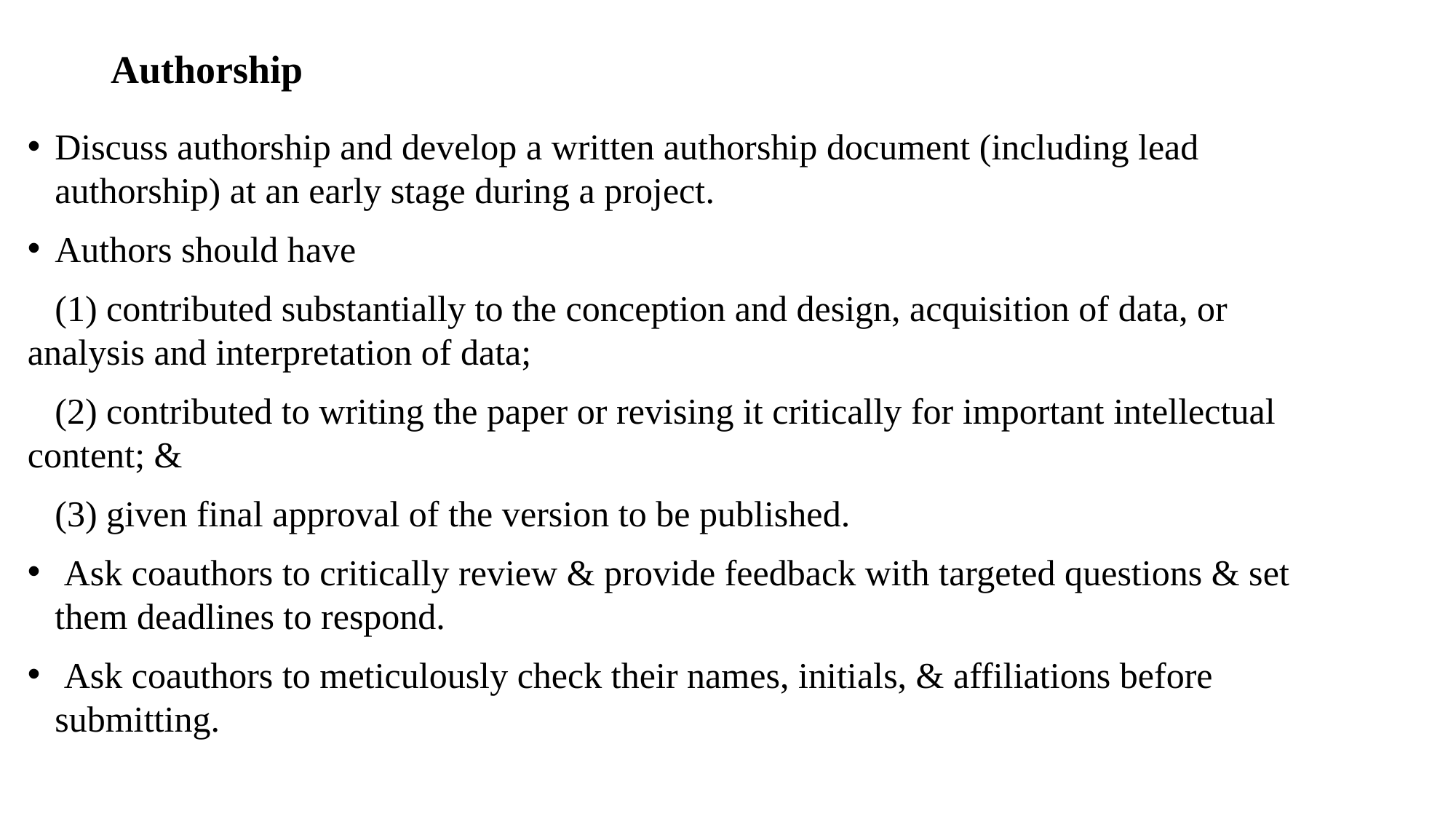

# Authorship
Discuss authorship and develop a written authorship document (including lead authorship) at an early stage during a project.
Authors should have
   (1) contributed substantially to the conception and design, acquisition of data, or analysis and interpretation of data;
   (2) contributed to writing the paper or revising it critically for important intellectual content; &
   (3) given final approval of the version to be published.
 Ask coauthors to critically review & provide feedback with targeted questions & set them deadlines to respond.
 Ask coauthors to meticulously check their names, initials, & affiliations before submitting.